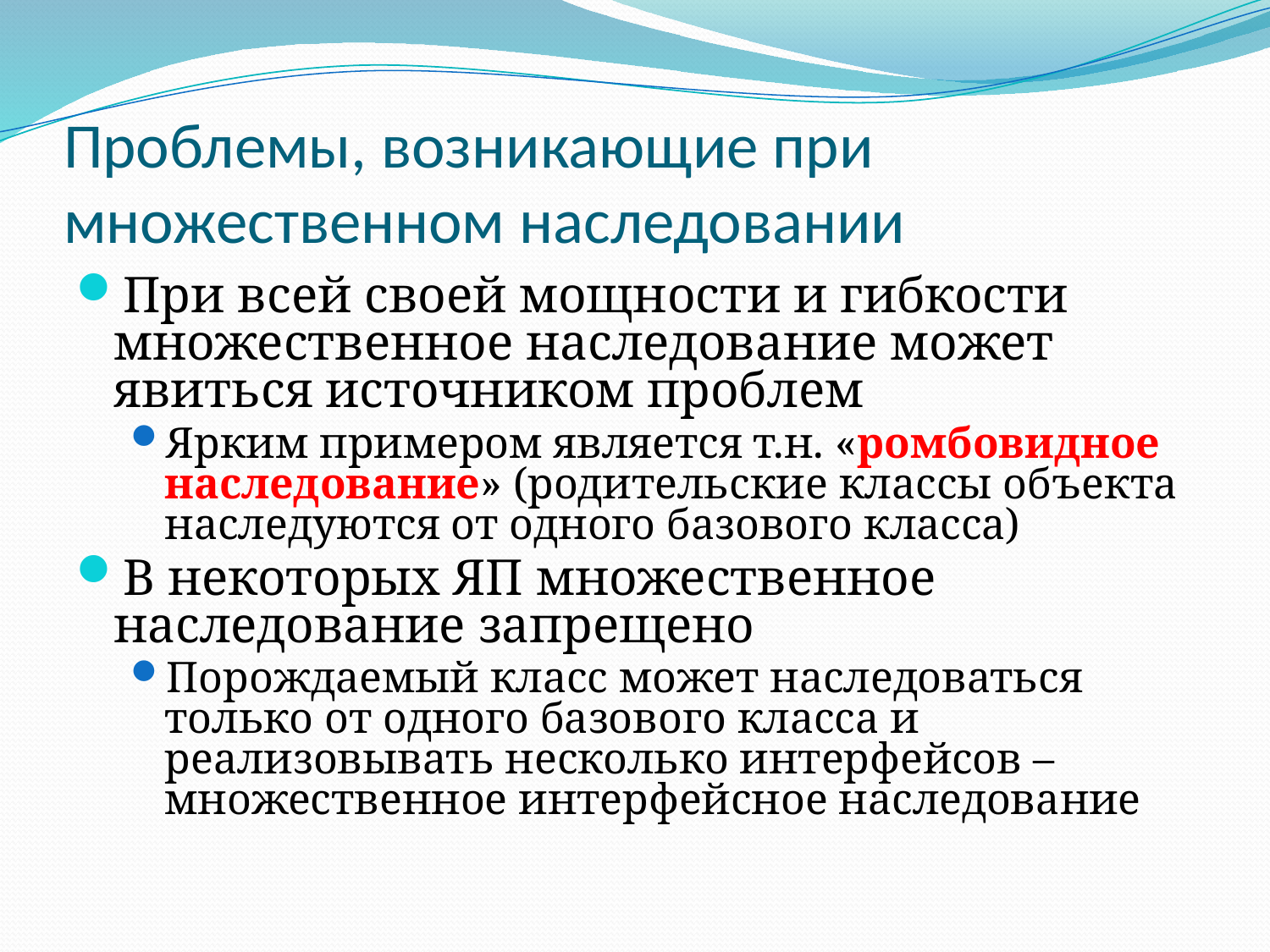

# Проблемы, возникающие при множественном наследовании
При всей своей мощности и гибкости множественное наследование может явиться источником проблем
Ярким примером является т.н. «ромбовидное наследование» (родительские классы объекта наследуются от одного базового класса)
В некоторых ЯП множественное наследование запрещено
Порождаемый класс может наследоваться только от одного базового класса и реализовывать несколько интерфейсов – множественное интерфейсное наследование